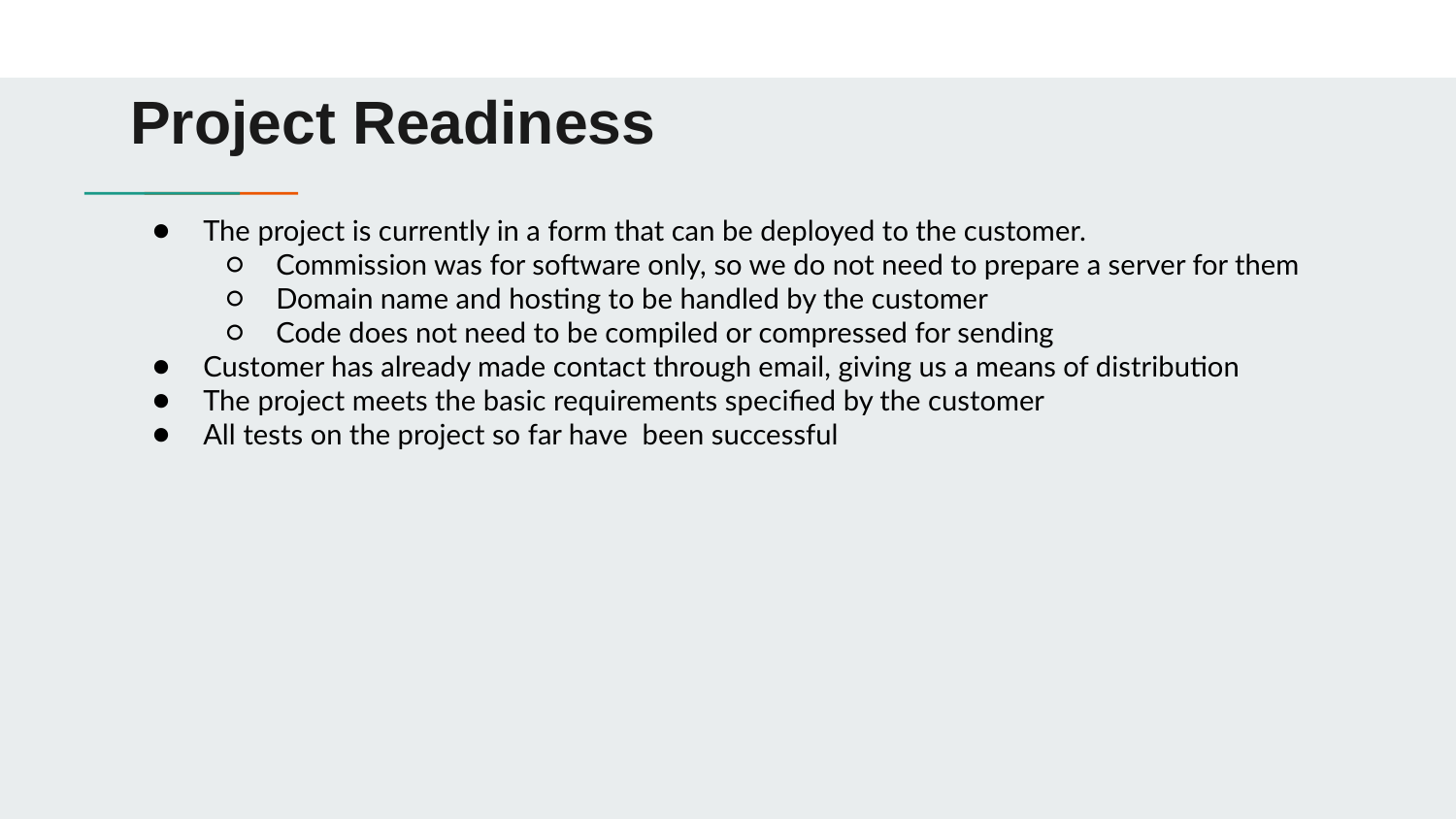

# Project Readiness
The project is currently in a form that can be deployed to the customer.
Commission was for software only, so we do not need to prepare a server for them
Domain name and hosting to be handled by the customer
Code does not need to be compiled or compressed for sending
Customer has already made contact through email, giving us a means of distribution
The project meets the basic requirements specified by the customer
All tests on the project so far have  been successful